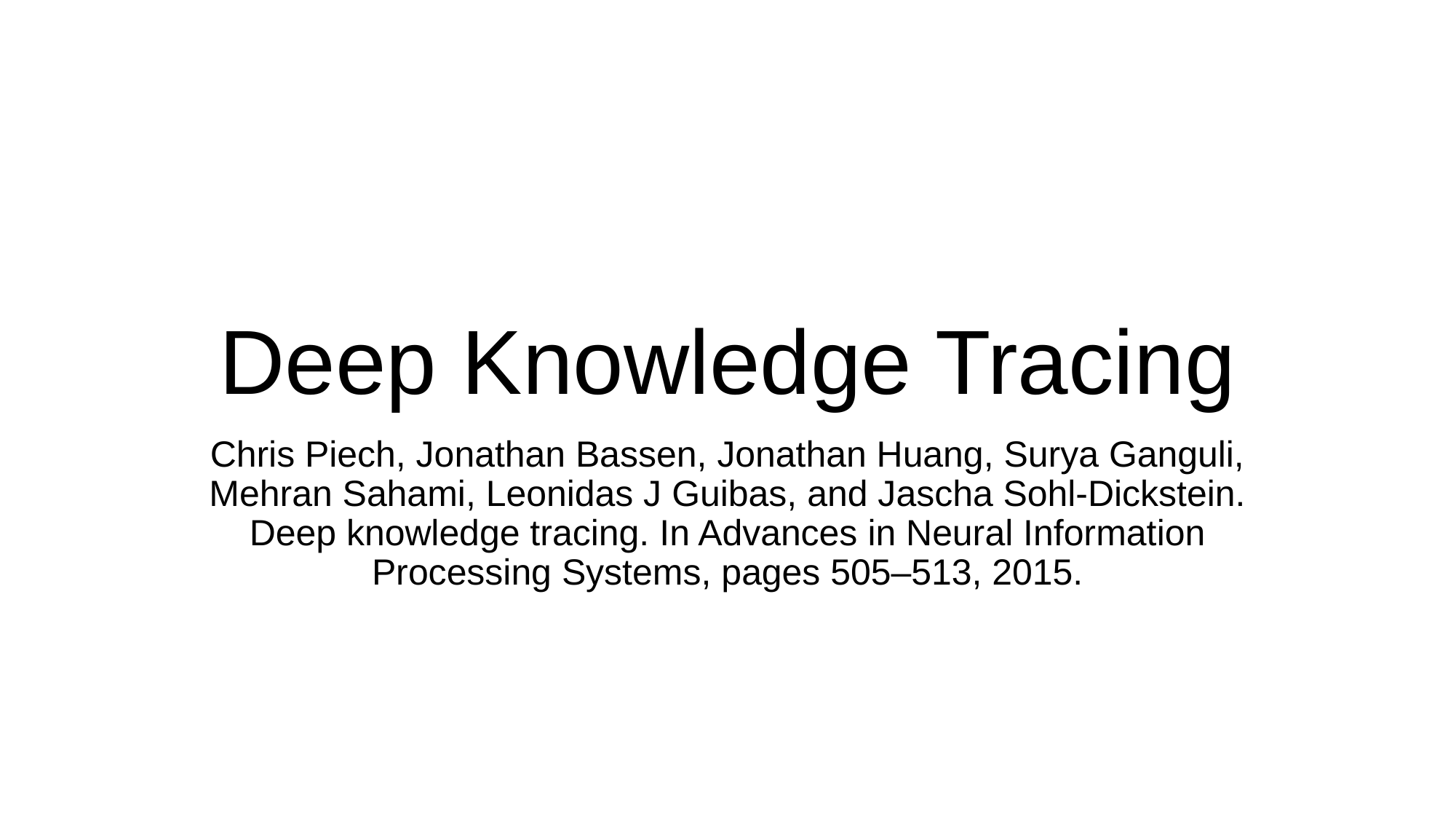

# Deep Knowledge Tracing
Chris Piech, Jonathan Bassen, Jonathan Huang, Surya Ganguli, Mehran Sahami, Leonidas J Guibas, and Jascha Sohl-Dickstein. Deep knowledge tracing. In Advances in Neural Information Processing Systems, pages 505–513, 2015.